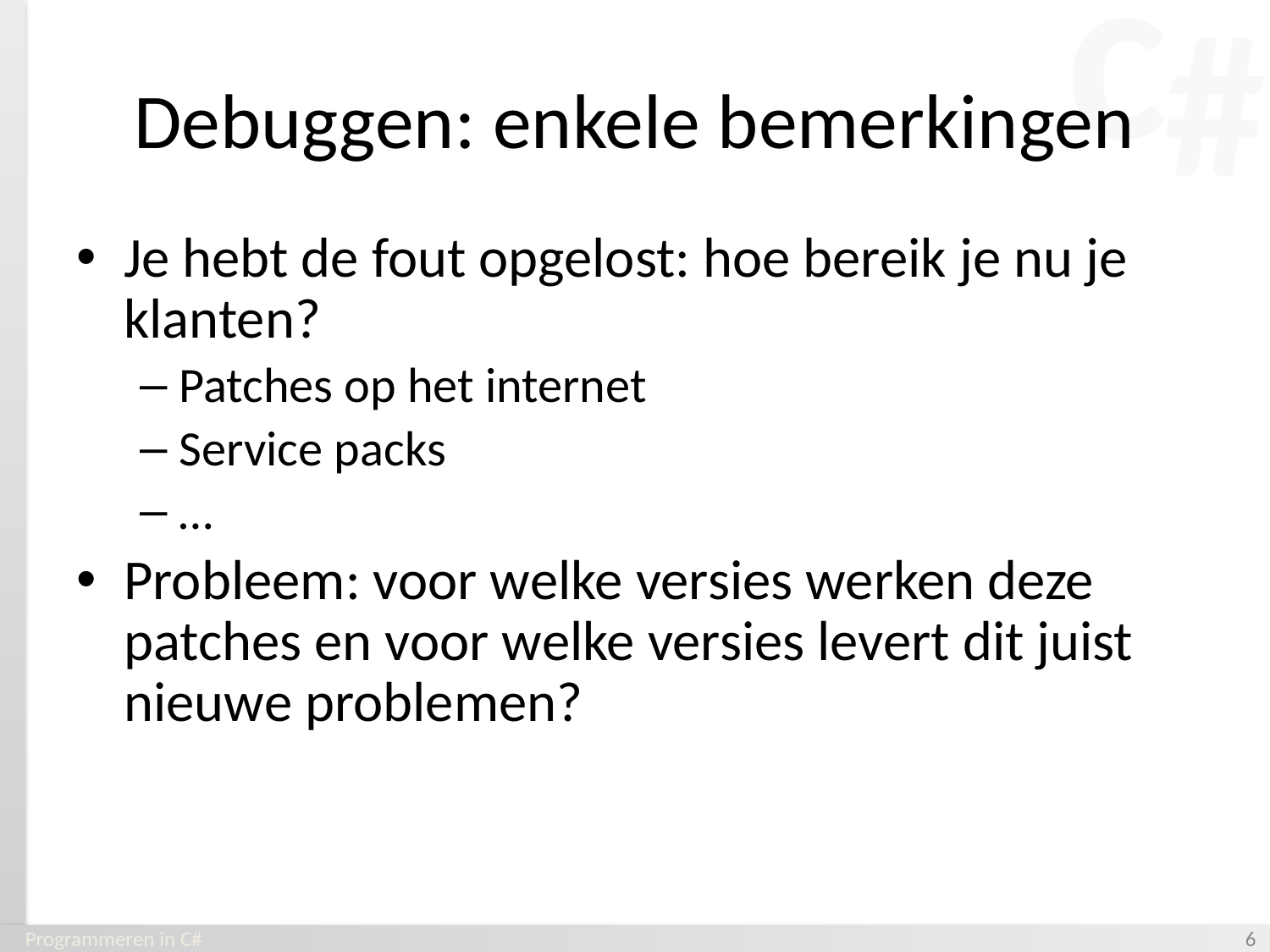

# Debuggen: enkele bemerkingen
Je hebt de fout opgelost: hoe bereik je nu je klanten?
Patches op het internet
Service packs
…
Probleem: voor welke versies werken deze patches en voor welke versies levert dit juist nieuwe problemen?
Programmeren in C#
6